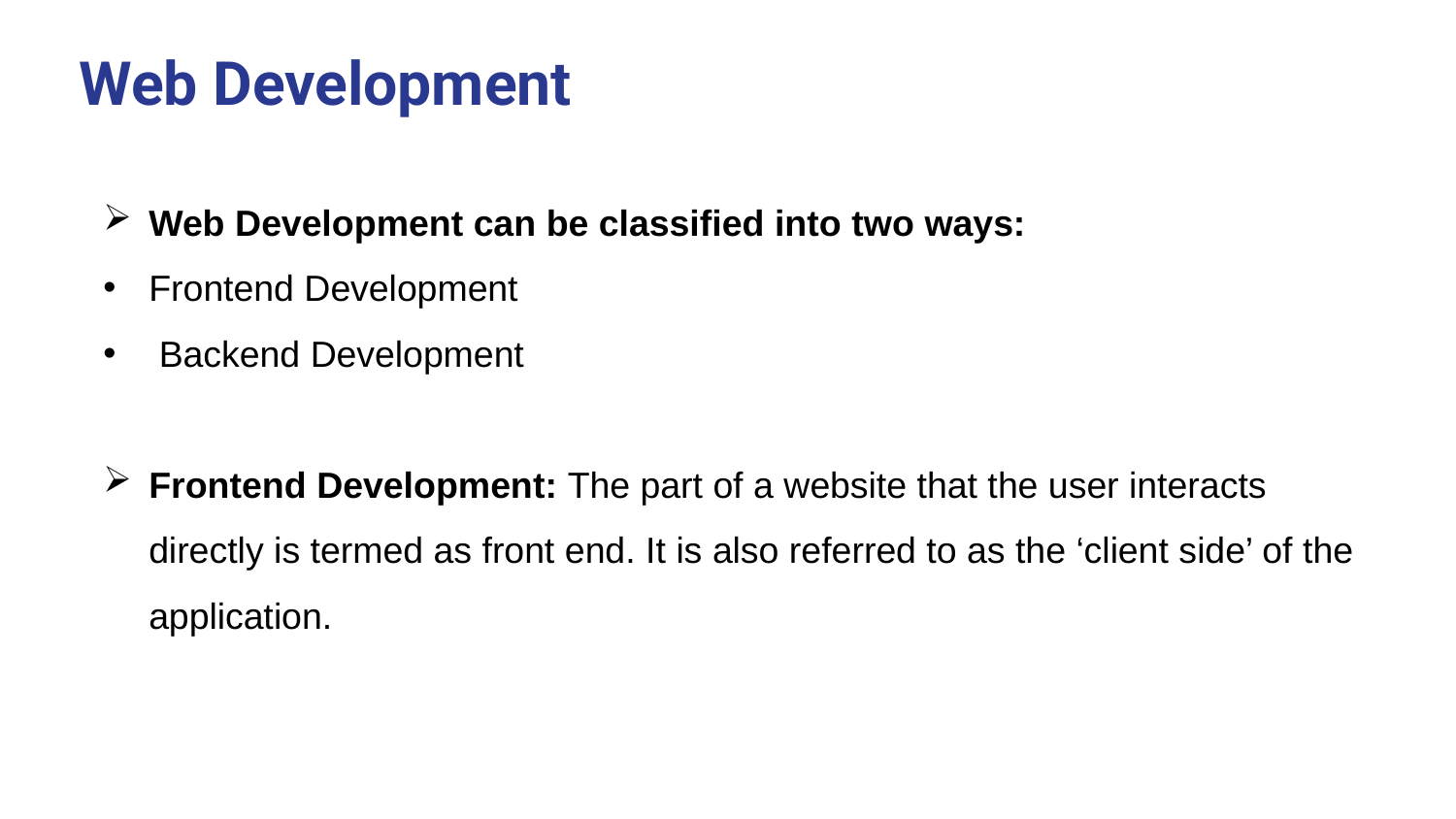

# Web Development

Web Development can be classified into two ways:
Frontend Development
 Backend Development

Frontend Development: The part of a website that the user interacts directly is termed as front end. It is also referred to as the ‘client side’ of the application.